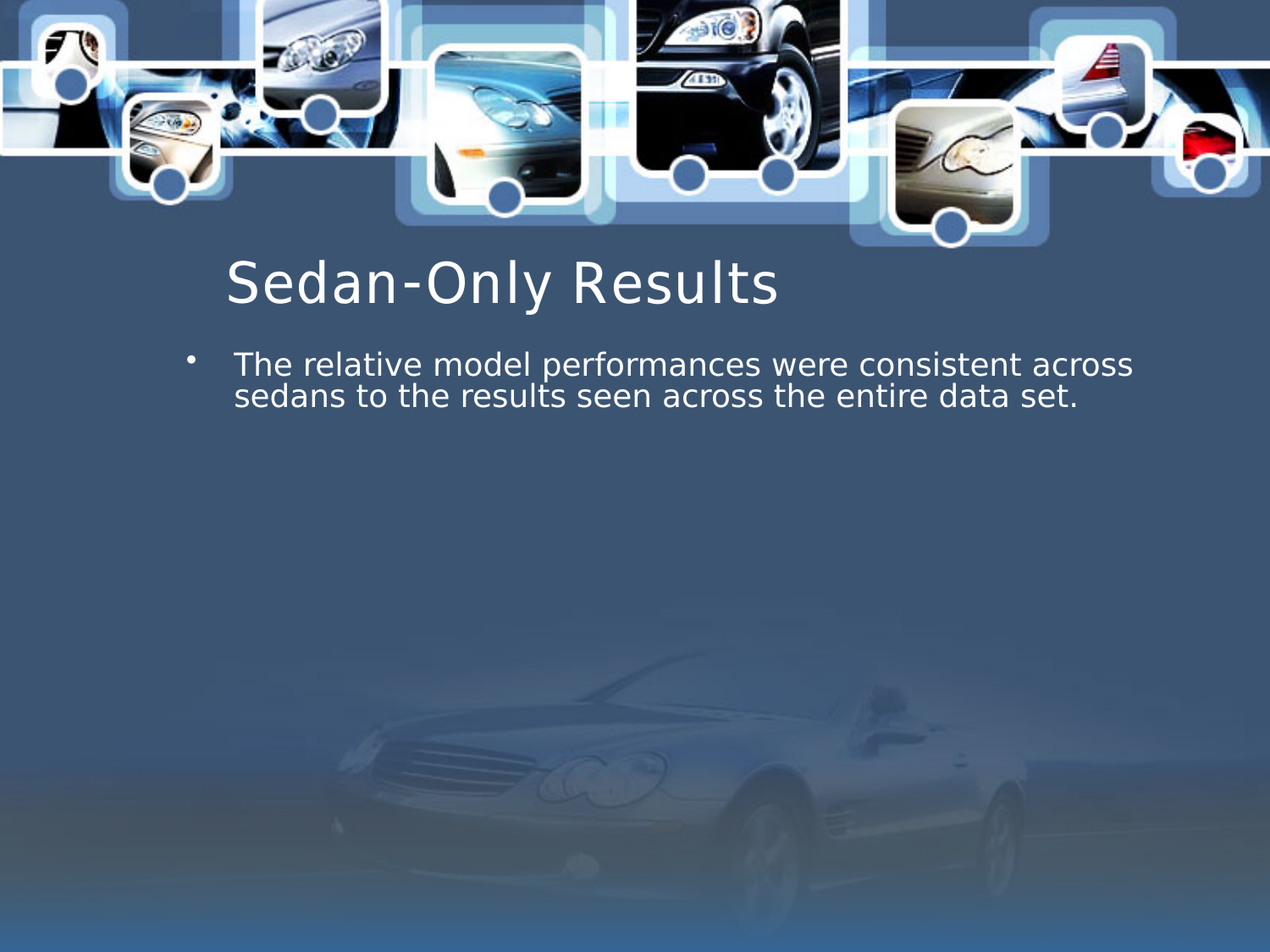

# Sedan-Only Results
The relative model performances were consistent across sedans to the results seen across the entire data set.